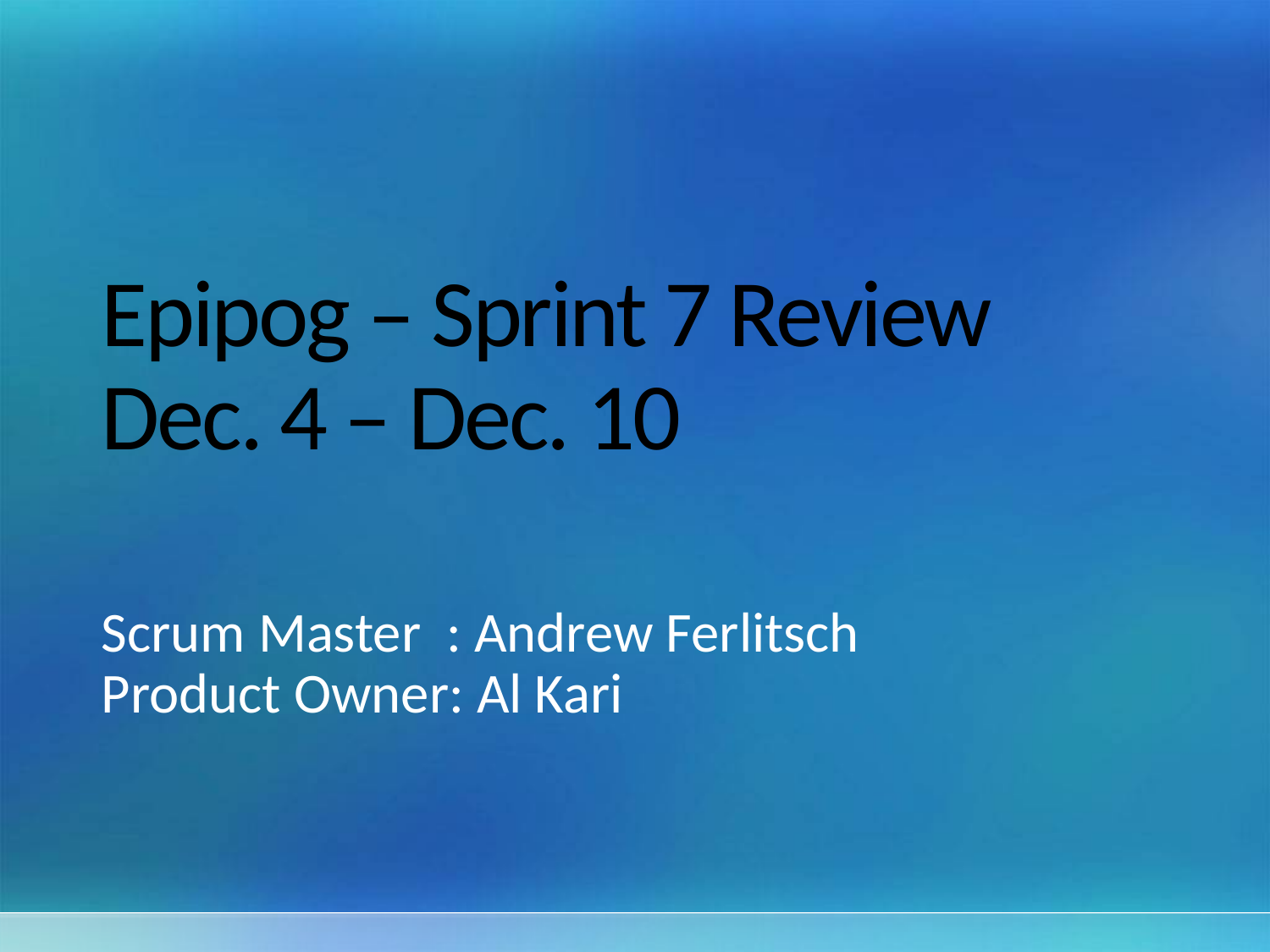

# Epipog – Sprint 7 Review Dec. 4 – Dec. 10
Scrum Master  : Andrew Ferlitsch
Product Owner: Al Kari